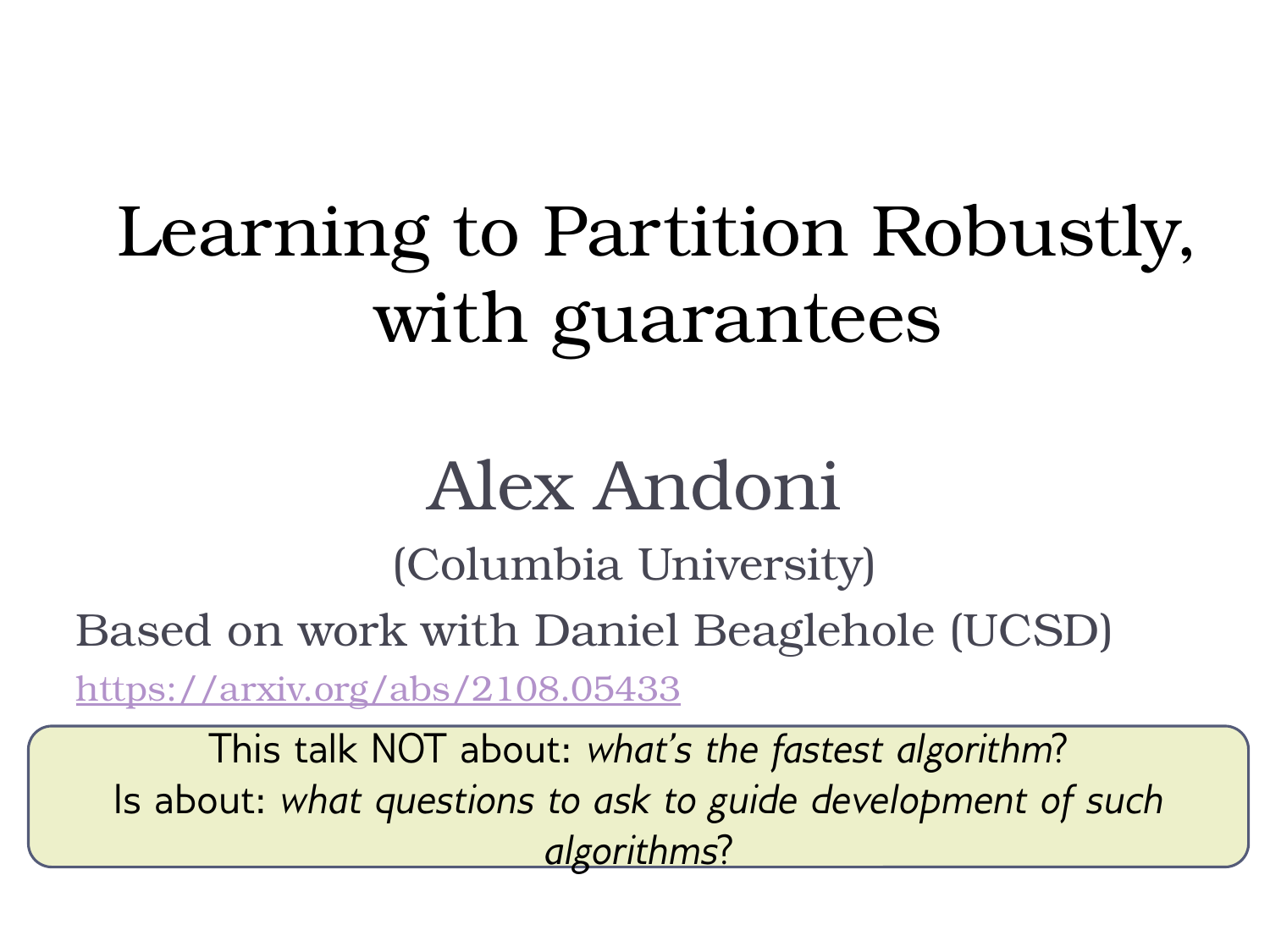

# Learning to Partition Robustly, with guarantees
Alex Andoni
(Columbia University)
Based on work with Daniel Beaglehole (UCSD)
https://arxiv.org/abs/2108.05433
This talk NOT about: what’s the fastest algorithm?
Is about: what questions to ask to guide development of such algorithms?